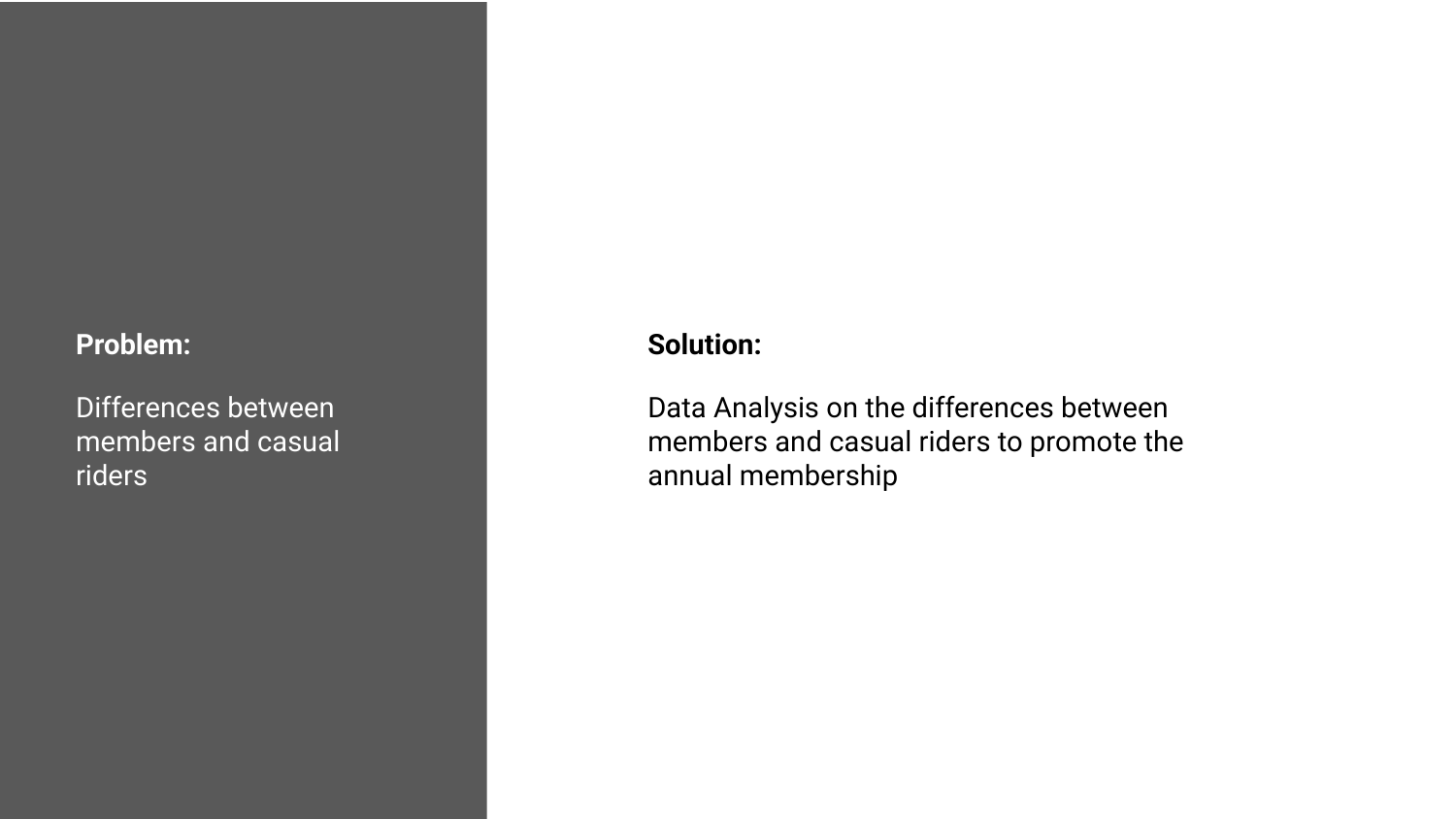

Problem:
Differences between members and casual riders
Solution:
Data Analysis on the differences between members and casual riders to promote the annual membership